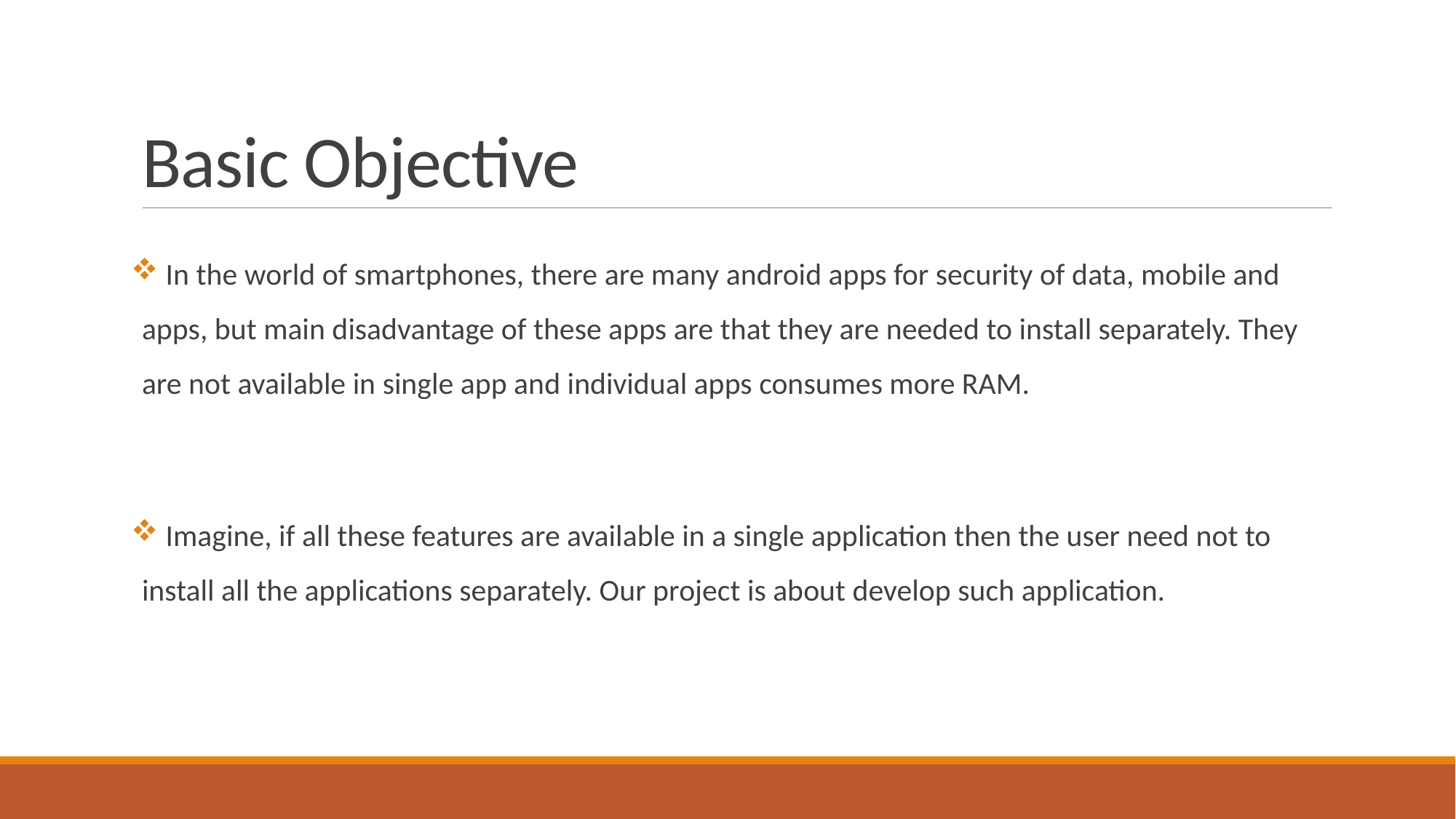

# Basic Objective
 In the world of smartphones, there are many android apps for security of data, mobile and apps, but main disadvantage of these apps are that they are needed to install separately. They are not available in single app and individual apps consumes more RAM.

 Imagine, if all these features are available in a single application then the user need not to install all the applications separately. Our project is about develop such application.